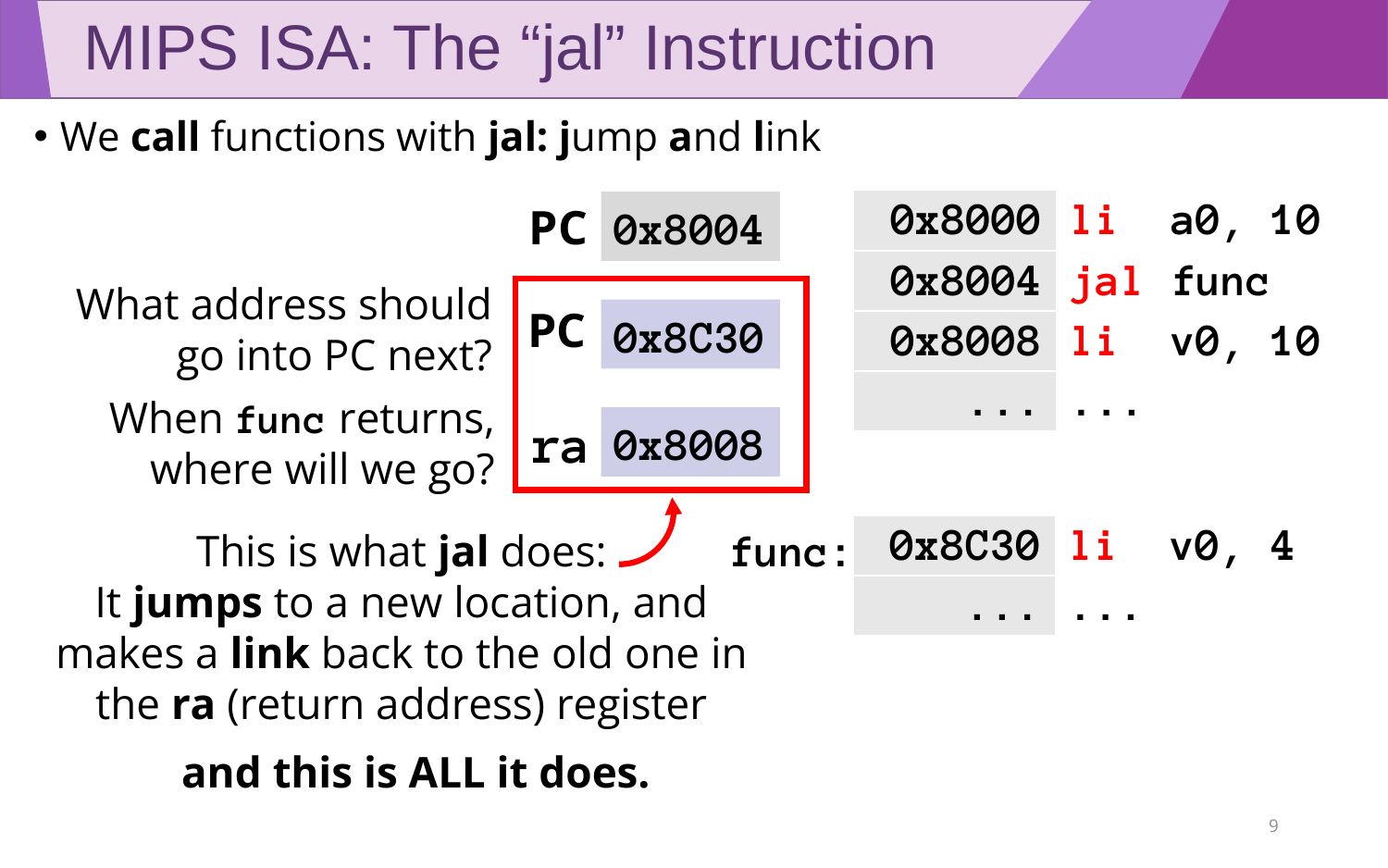

# MIPS ISA: The “jal” Instruction
We call functions with jal: jump and link
| 0x8000 | li a0, 10 |
| --- | --- |
| 0x8004 | jal func |
| 0x8008 | li v0, 10 |
| ... | ... |
PC
0x8004
What address should
go into PC next?

This is what jal does:
It jumps to a new location, and
makes a link back to the old one in the ra (return address) register
PC
0x8C30
When func returns,
where will we go?
ra
0x8008
func:
| 0x8C30 | li v0, 4 |
| --- | --- |
| ... | ... |
and this is ALL it does.
9